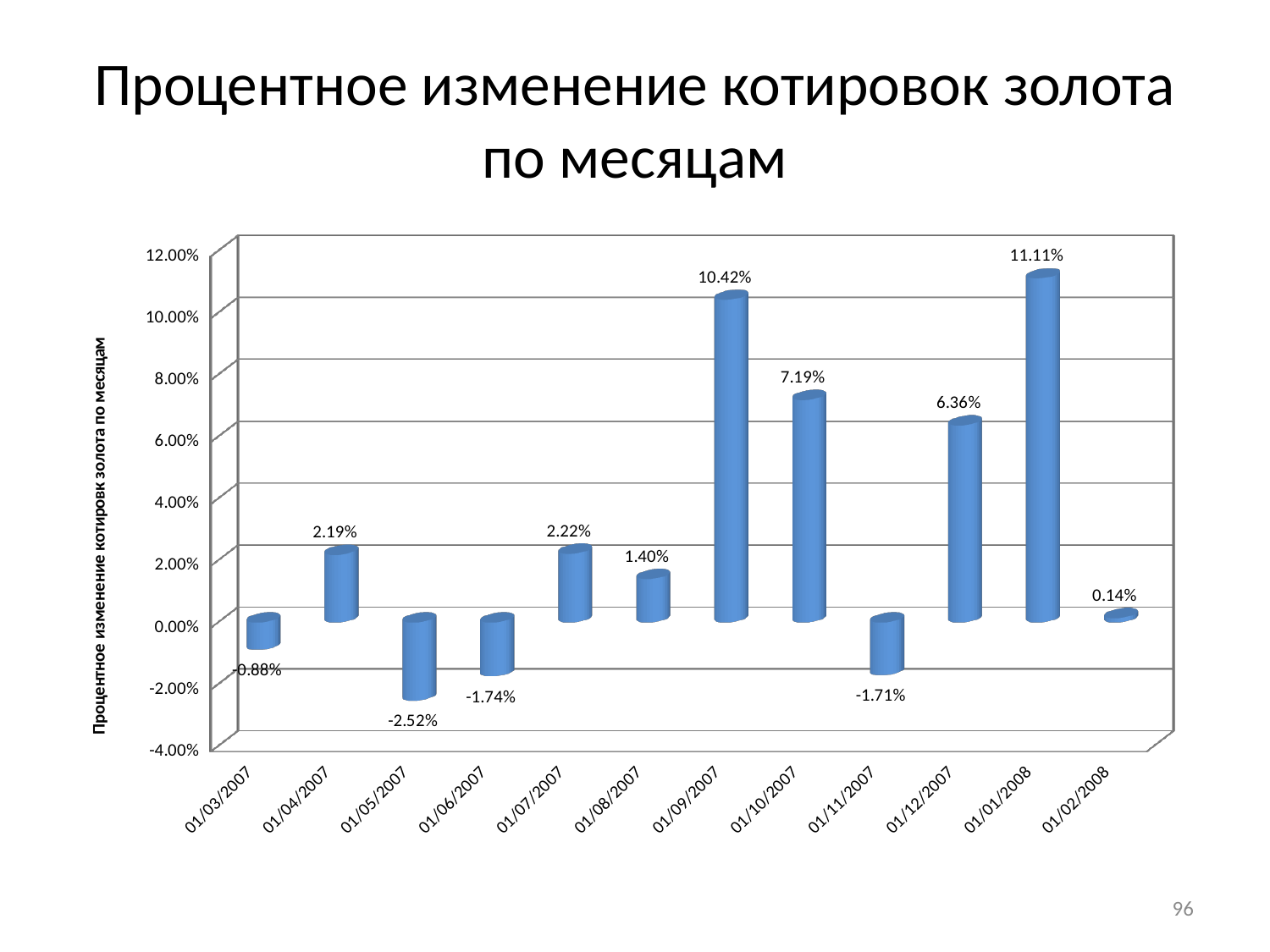

# Процентное изменение котировок золота по месяцам

[unsupported chart]

96